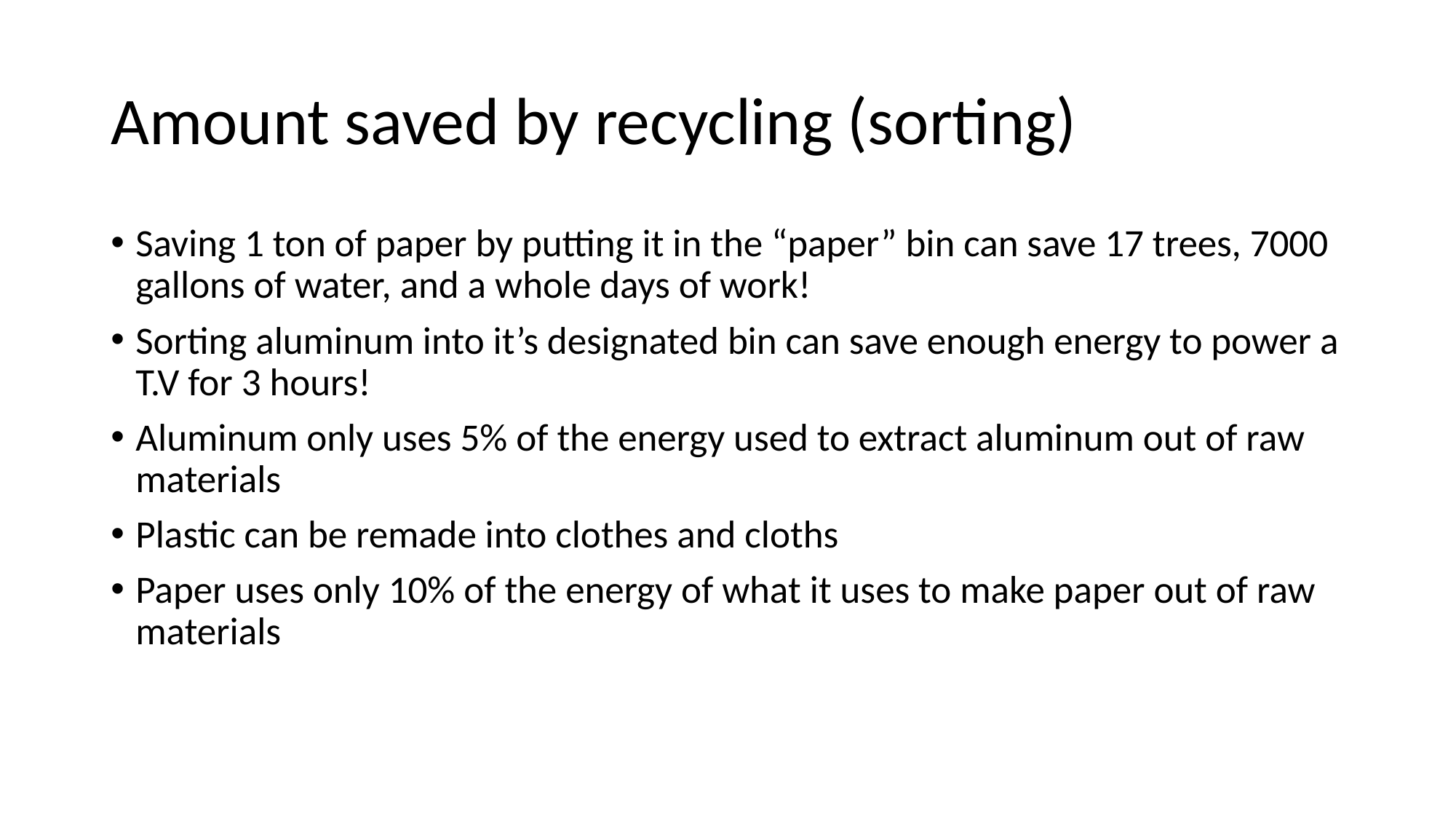

# Amount saved by recycling (sorting)
Saving 1 ton of paper by putting it in the “paper” bin can save 17 trees, 7000 gallons of water, and a whole days of work!
Sorting aluminum into it’s designated bin can save enough energy to power a T.V for 3 hours!
Aluminum only uses 5% of the energy used to extract aluminum out of raw materials
Plastic can be remade into clothes and cloths
Paper uses only 10% of the energy of what it uses to make paper out of raw materials